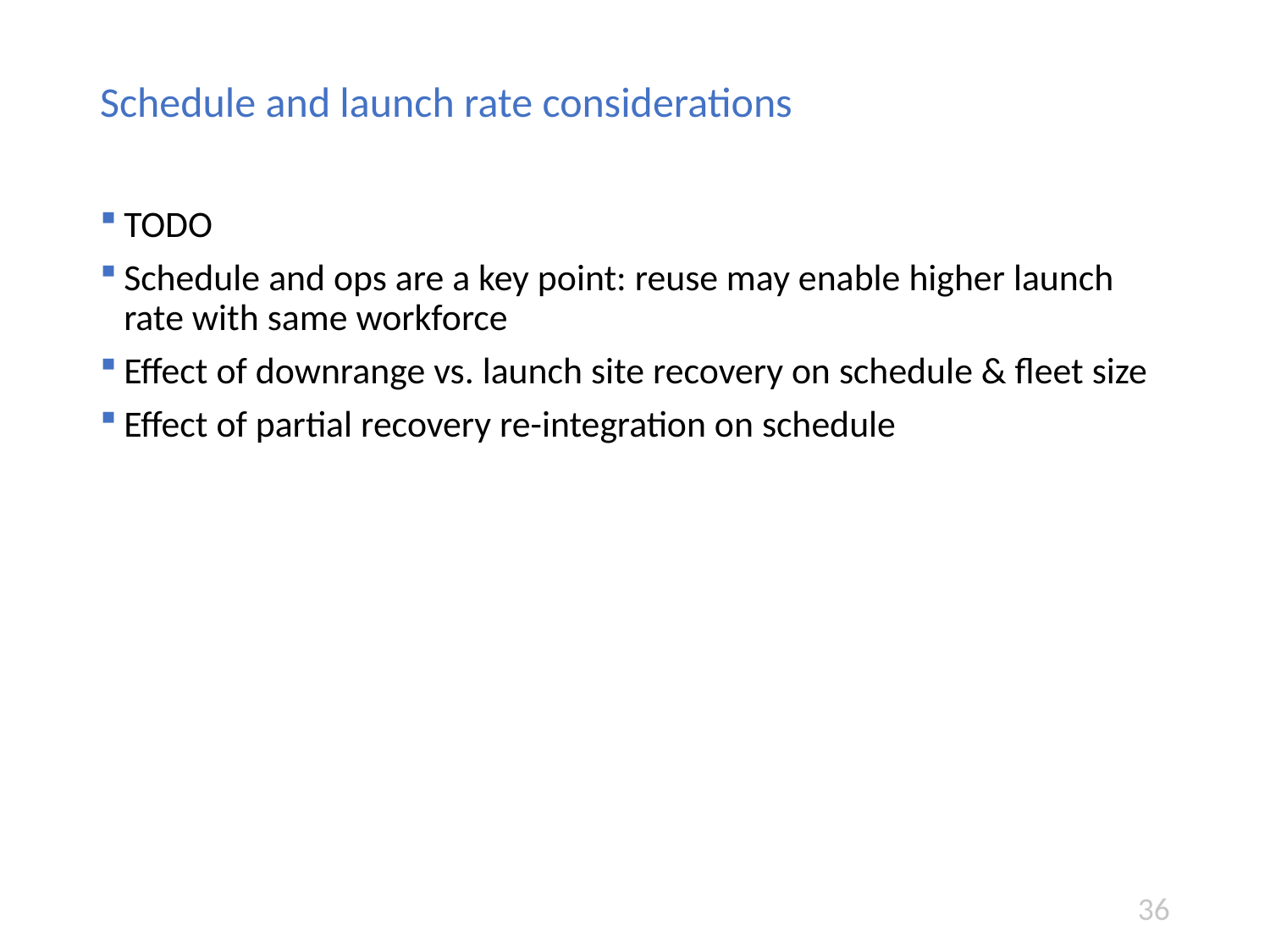

# Schedule and launch rate considerations
TODO
Schedule and ops are a key point: reuse may enable higher launch rate with same workforce
Effect of downrange vs. launch site recovery on schedule & fleet size
Effect of partial recovery re-integration on schedule

36